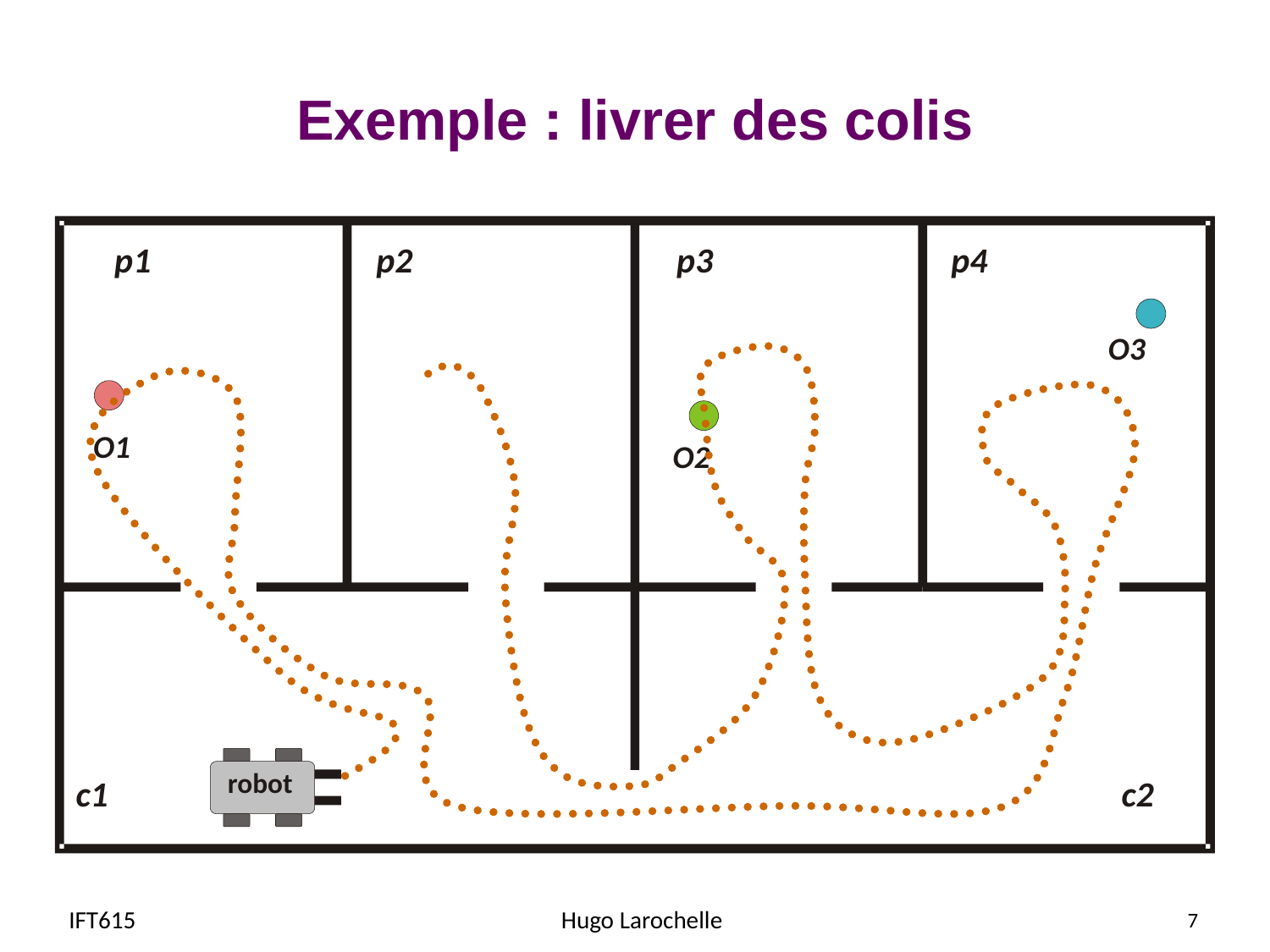

# Exemple : livrer des colis

p1
p2
p3
p4

O3

O1
O2

robot

c1
c2
IFT615
Hugo Larochelle
7